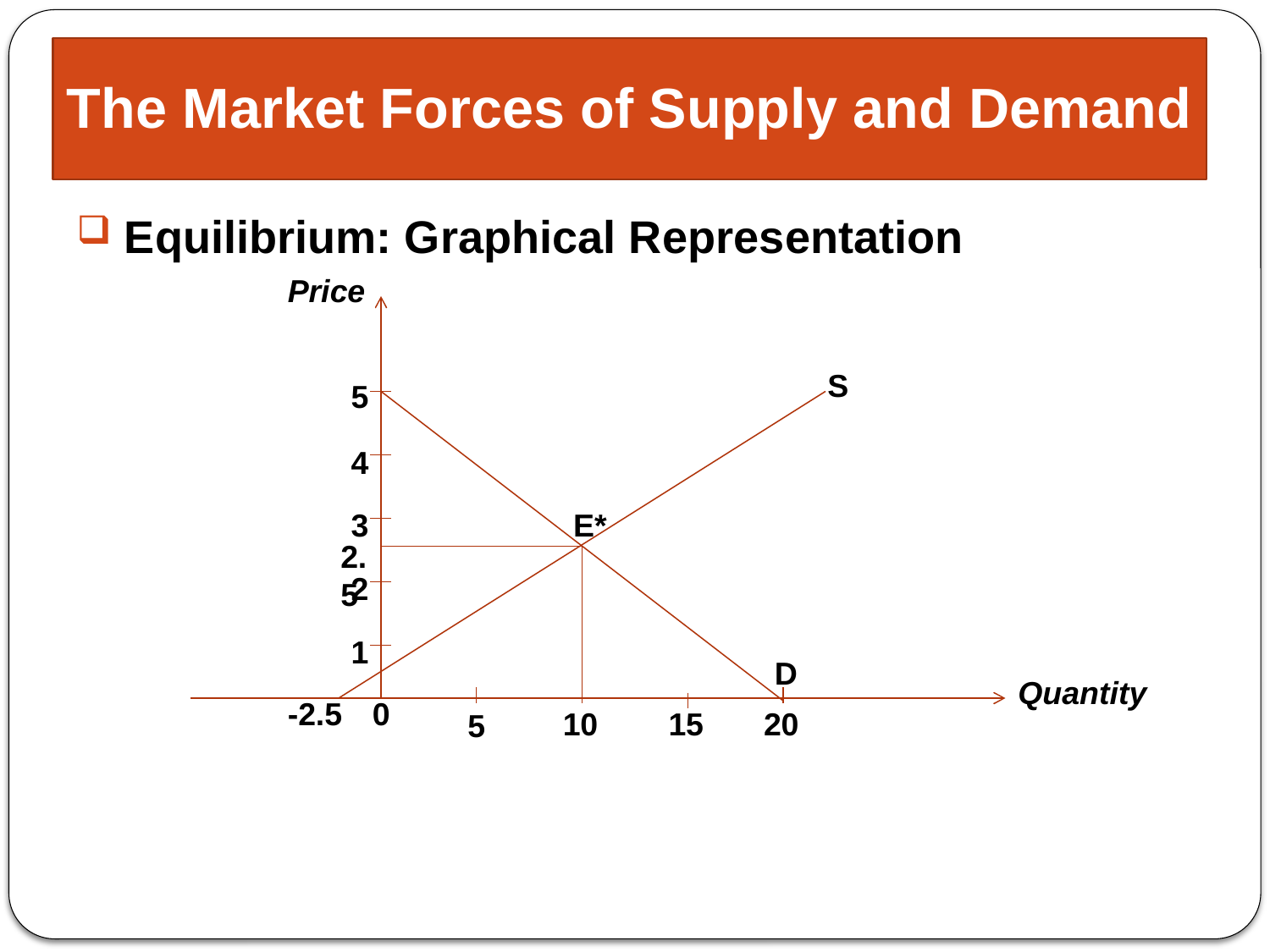

# The Market Forces of Supply and Demand
Equilibrium: Graphical Representation

Price
S
5
4
3
E*
2.5
2
1
D
Quantity
-2.5
0
10
15
20
5